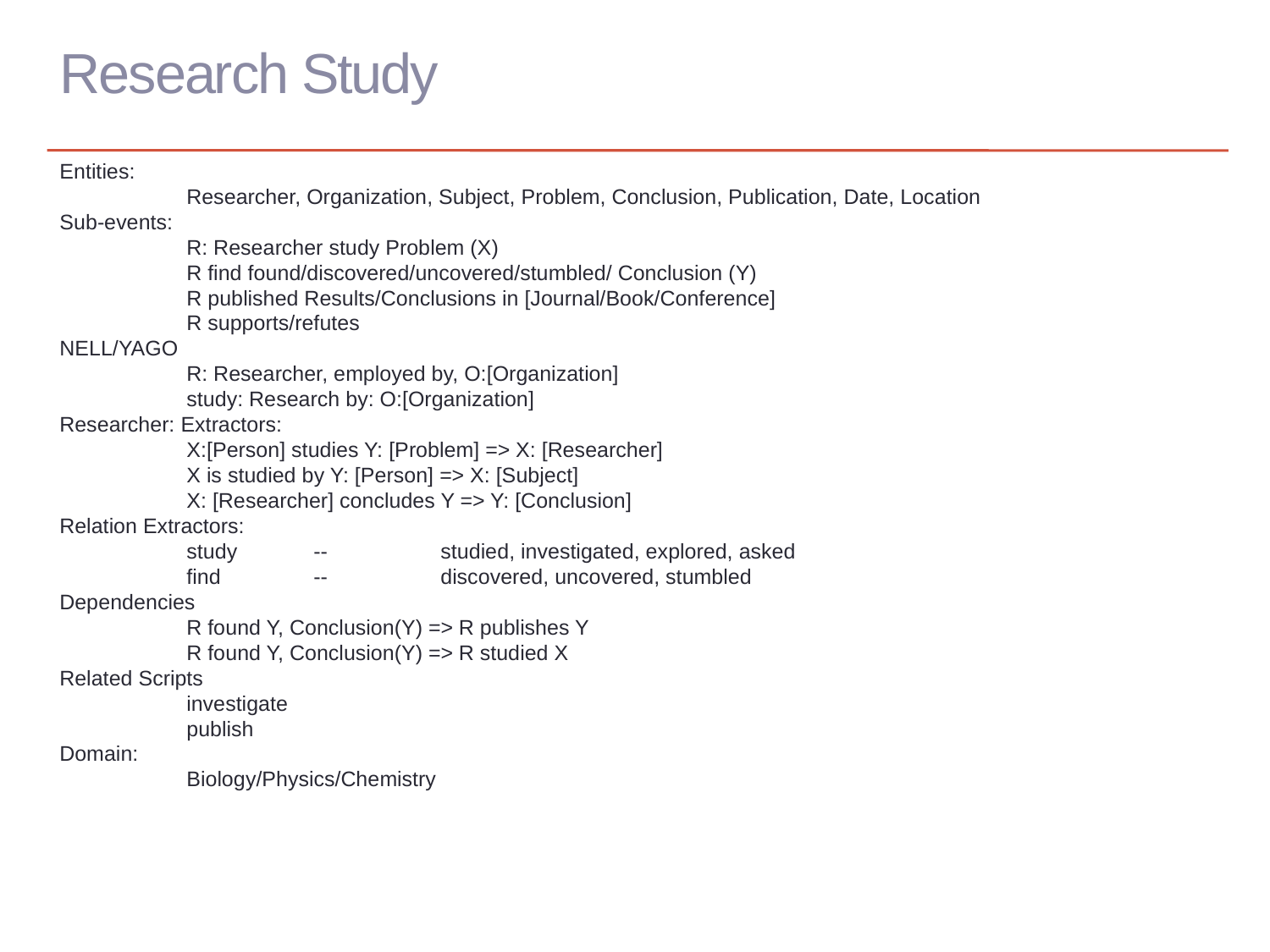

# Research Study
Entities:
	Researcher, Organization, Subject, Problem, Conclusion, Publication, Date, Location
Sub-events:
	R: Researcher study Problem (X)
	R find found/discovered/uncovered/stumbled/ Conclusion (Y)
	R published Results/Conclusions in [Journal/Book/Conference]
	R supports/refutes
NELL/YAGO
	R: Researcher, employed by, O:[Organization]
	study: Research by: O:[Organization]
Researcher: Extractors:
	X:[Person] studies Y: [Problem] => X: [Researcher]
	X is studied by Y: [Person] => X: [Subject]
	X: [Researcher] concludes Y => Y: [Conclusion]
Relation Extractors:
	study	-- 	studied, investigated, explored, asked
	find	--	discovered, uncovered, stumbled
Dependencies
	R found Y, Conclusion(Y) => R publishes Y
	R found Y, Conclusion(Y) => R studied X
Related Scripts
	investigate
	publish
Domain:
	Biology/Physics/Chemistry